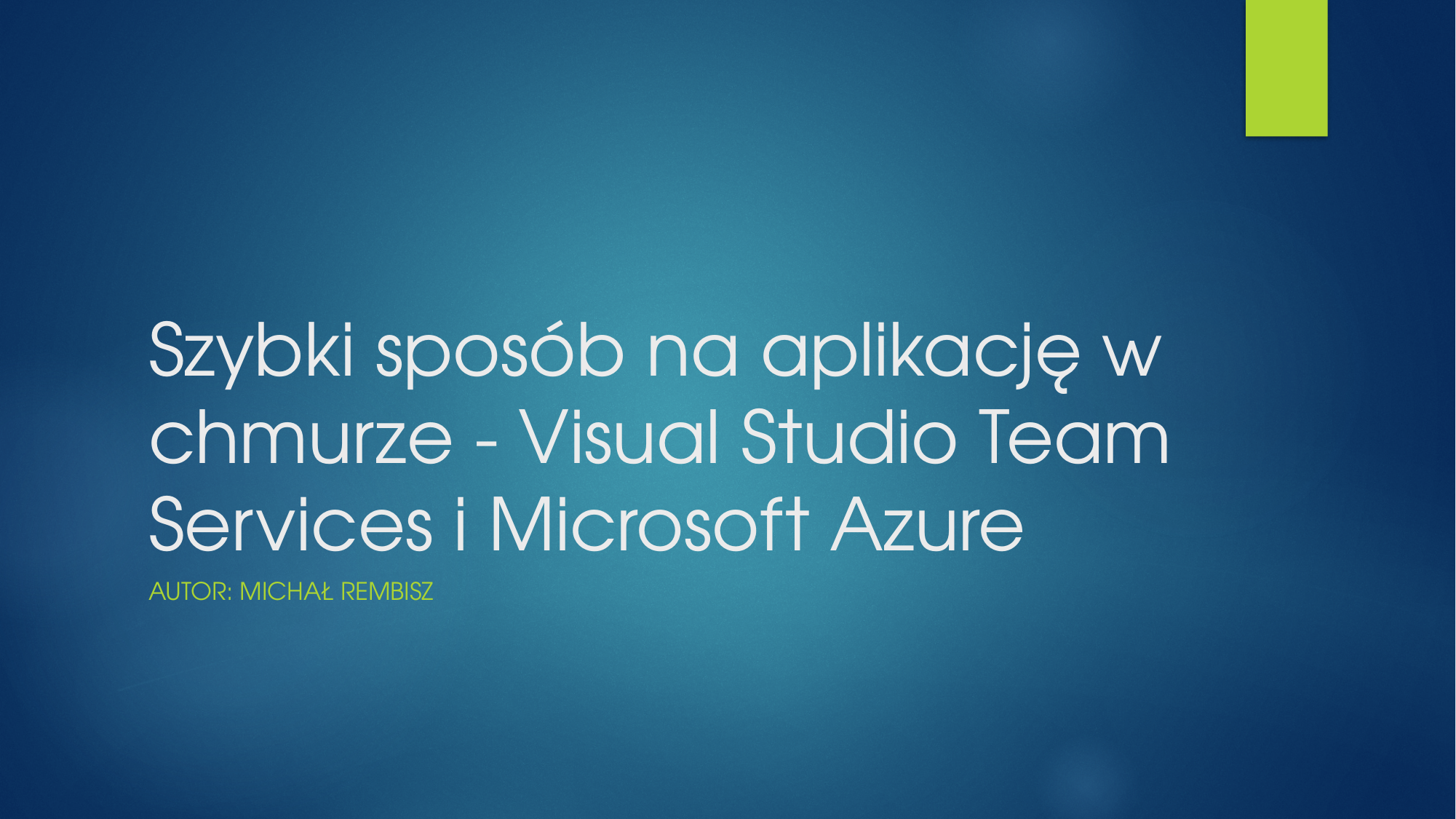

# Szybki sposób na aplikację w chmurze - Visual Studio Team Services i Microsoft Azure
Autor: michał Rembisz